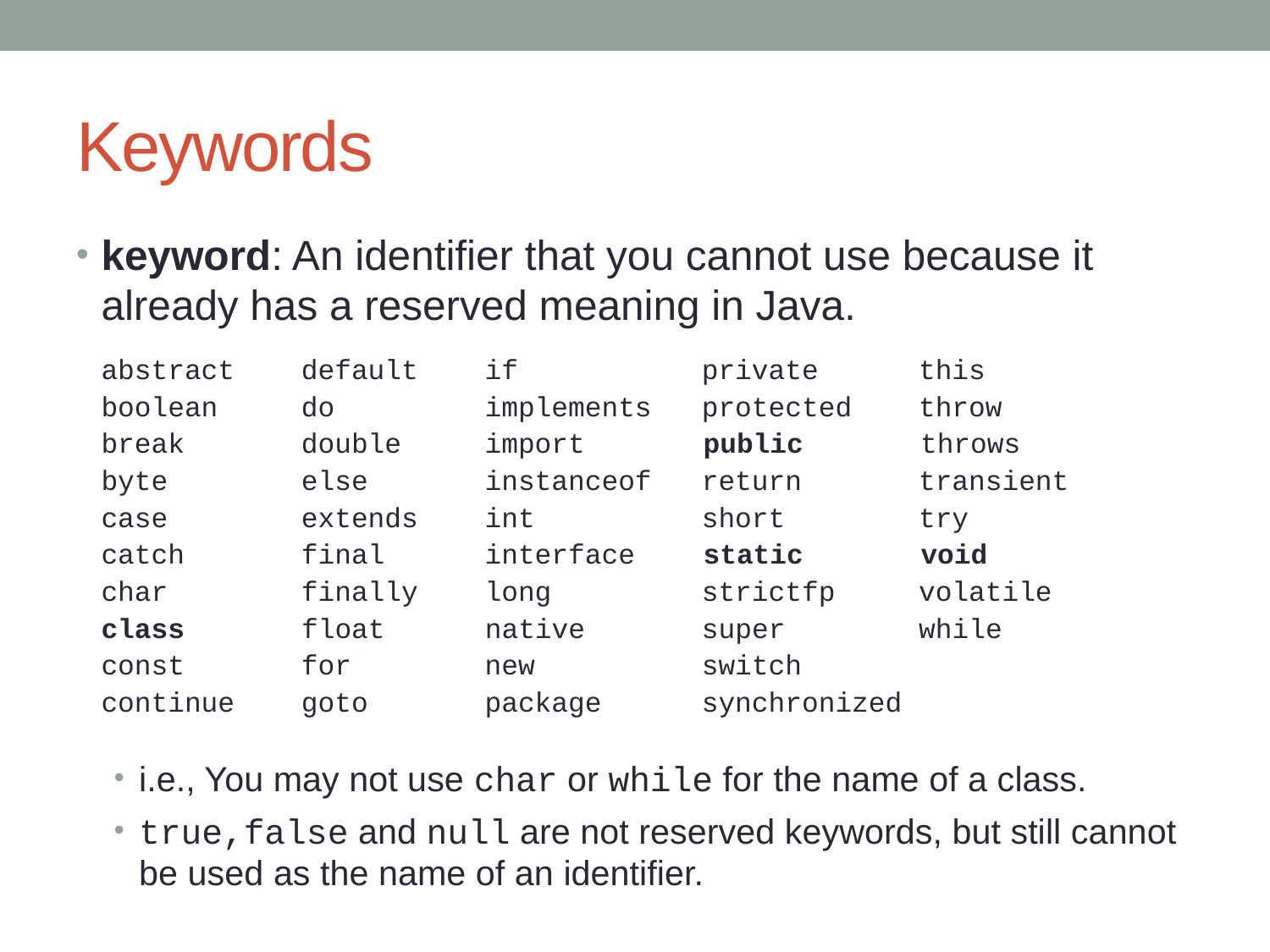

# Keywords
keyword: An identifier that you cannot use because it already has a reserved meaning in Java.

	abstract    default    if           private      this
	boolean     do         implements   protected    throw
	break       double     import       public       throws
	byte        else       instanceof   return       transient
	case        extends    int          short        try
	catch       final      interface    static       void
	char        finally    long         strictfp     volatile
	class       float      native       super        while
	const       for        new          switch
	continue    goto       package      synchronized

i.e., You may not use char or while for the name of a class.
true,false and null are not reserved keywords, but still cannot be used as the name of an identifier.